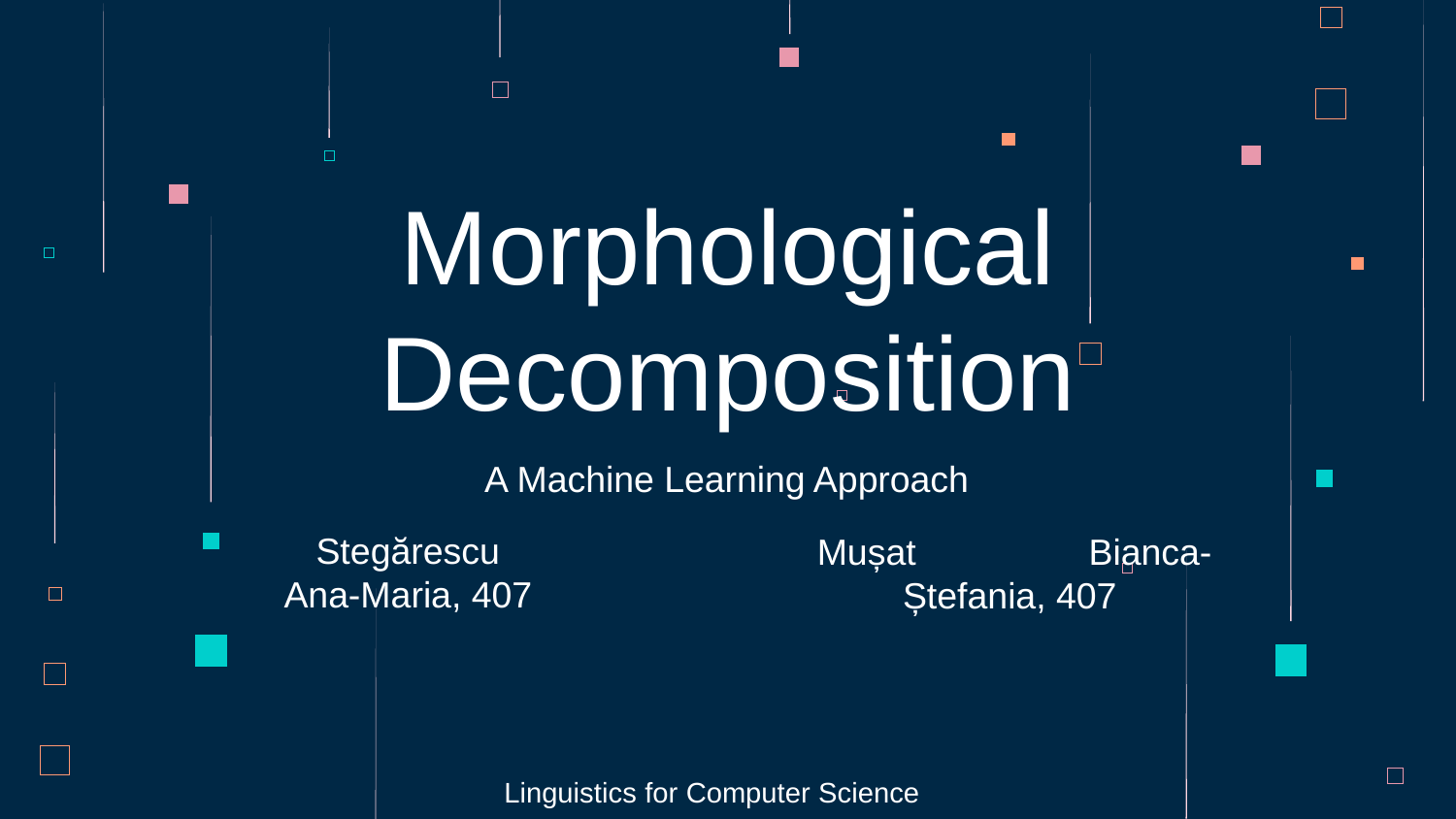

# Morphological Decomposition

A Machine Learning Approach
Stegărescu Ana-Maria, 407
Mușat                 Bianca-Ștefania, 407

Linguistics for Computer Science